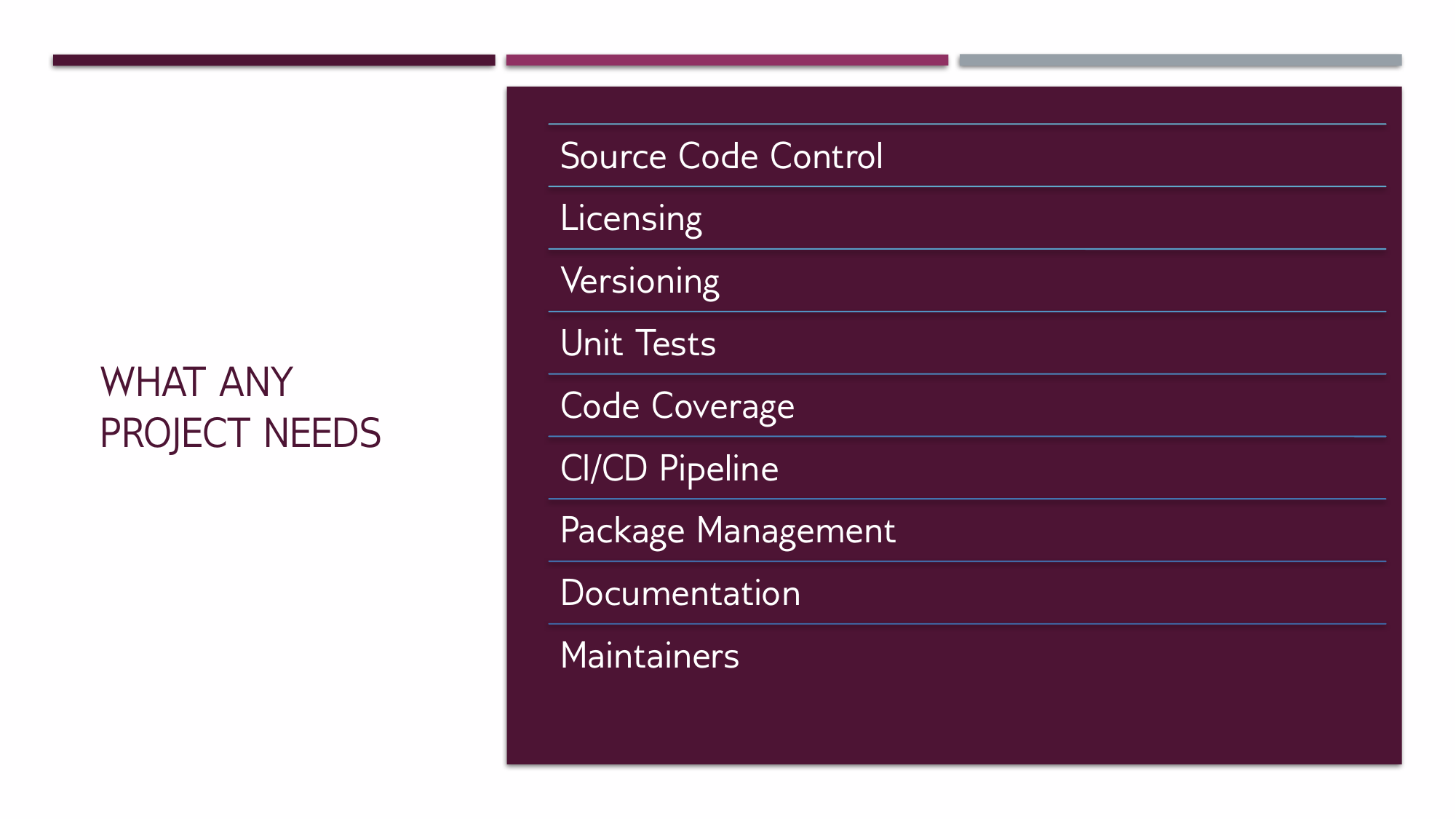

# What Any Project Needs
Source Code Control
Licensing
Versioning
Unit Tests
Code Coverage
CI/CD Pipeline
Package Management
Documentation
Maintainers